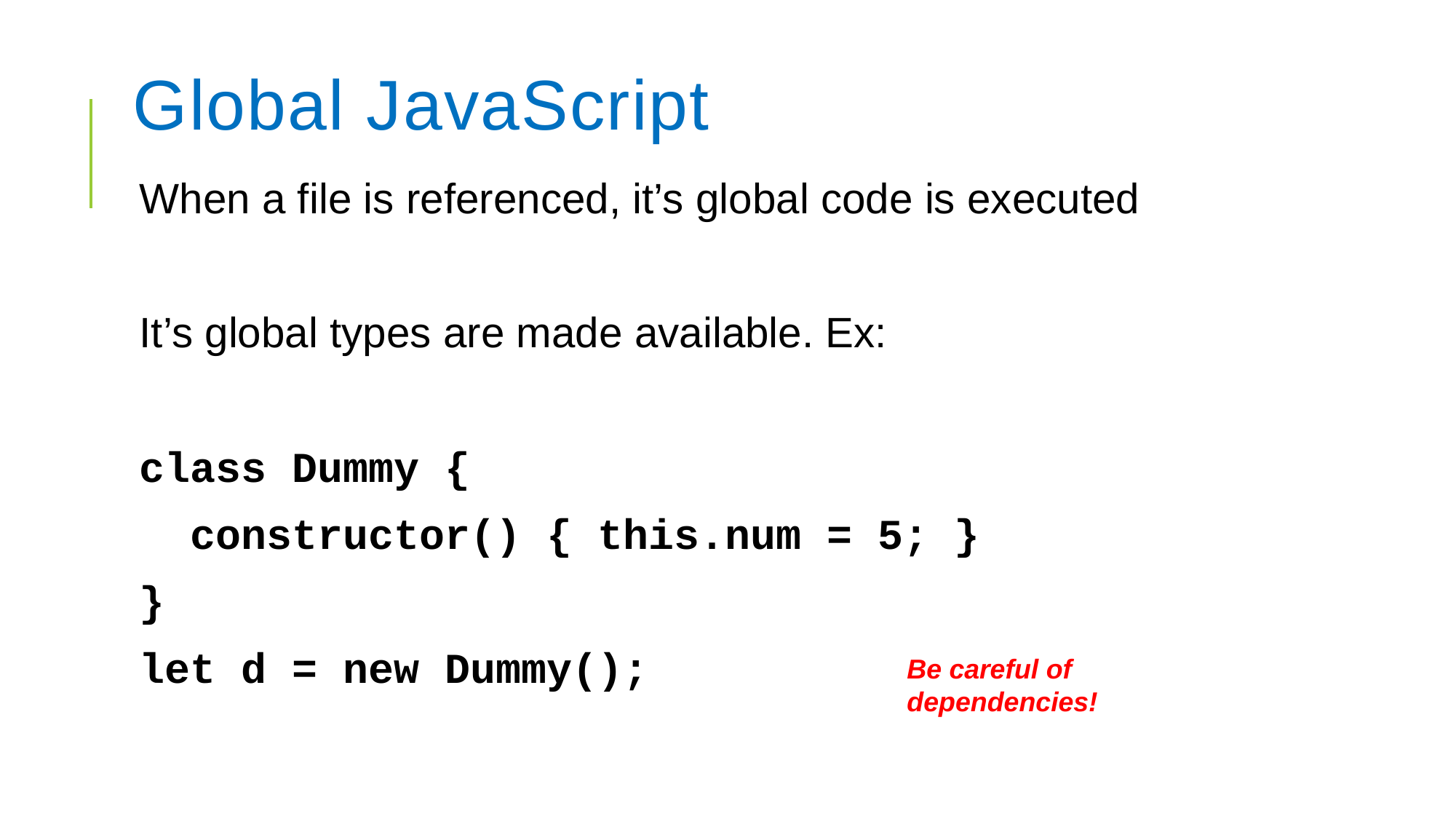

# Global JavaScript
When a file is referenced, it’s global code is executed

It’s global types are made available. Ex:

class Dummy {
  constructor() { this.num = 5; }
}
let d = new Dummy();
Be careful of dependencies!